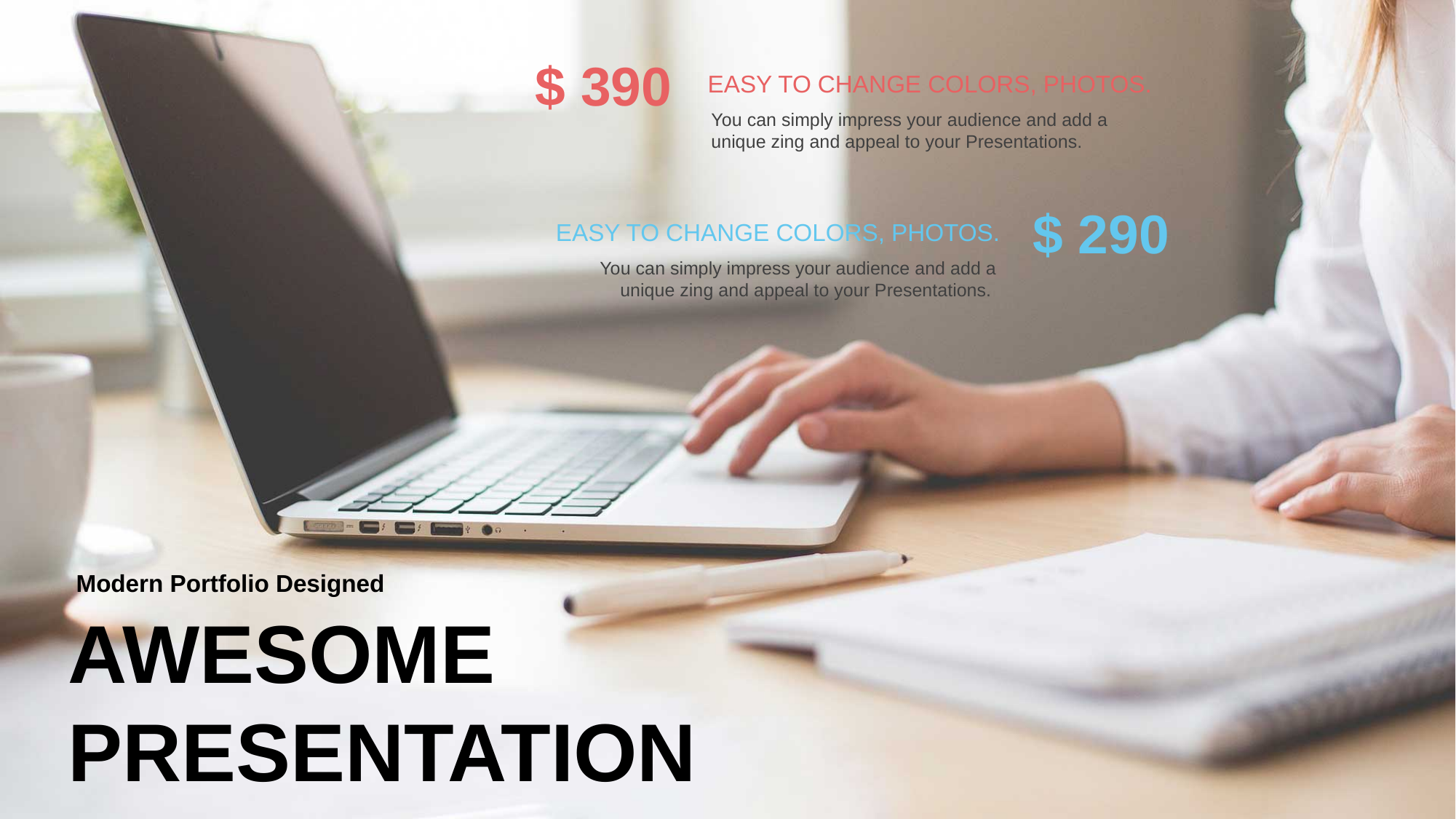

$ 390
EASY TO CHANGE COLORS, PHOTOS.
You can simply impress your audience and add a unique zing and appeal to your Presentations.
$ 290
EASY TO CHANGE COLORS, PHOTOS.
You can simply impress your audience and add a unique zing and appeal to your Presentations.
Modern Portfolio Designed
AWESOME
PRESENTATION